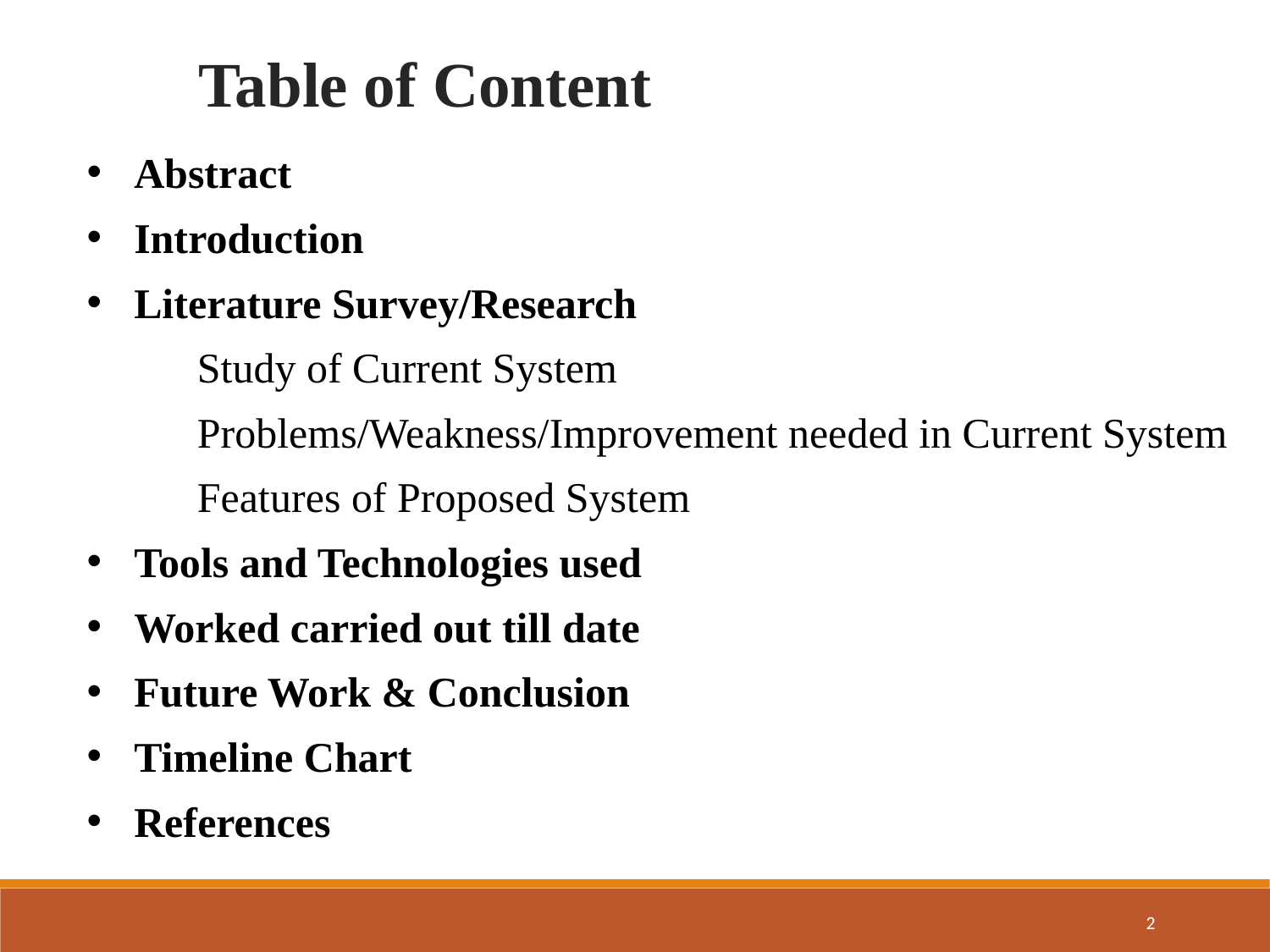

Table of Content
Abstract
Introduction
Literature Survey/Research
Study of Current System
Problems/Weakness/Improvement needed in Current System
Features of Proposed System
Tools and Technologies used
Worked carried out till date
Future Work & Conclusion
Timeline Chart
References
2